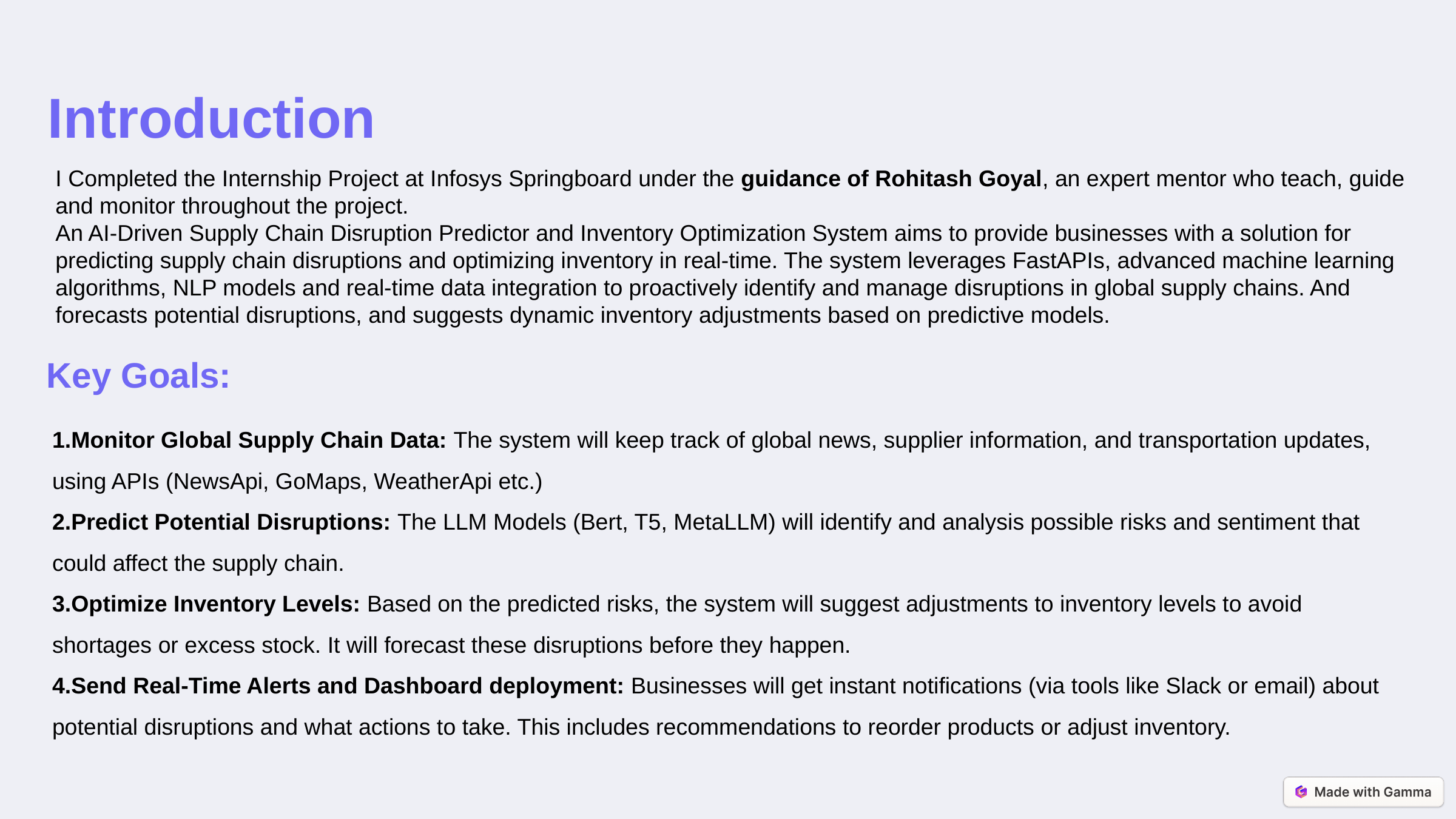

Introduction
I Completed the Internship Project at Infosys Springboard under the guidance of Rohitash Goyal, an expert mentor who teach, guide and monitor throughout the project.
An AI-Driven Supply Chain Disruption Predictor and Inventory Optimization System aims to provide businesses with a solution for predicting supply chain disruptions and optimizing inventory in real-time. The system leverages FastAPIs, advanced machine learning algorithms, NLP models and real-time data integration to proactively identify and manage disruptions in global supply chains. And  forecasts potential disruptions, and suggests dynamic inventory adjustments based on predictive models.
Key Goals:
Monitor Global Supply Chain Data: The system will keep track of global news, supplier information, and transportation updates, using APIs (NewsApi, GoMaps, WeatherApi etc.)
Predict Potential Disruptions: The LLM Models (Bert, T5, MetaLLM) will identify and analysis possible risks and sentiment that could affect the supply chain.
Optimize Inventory Levels: Based on the predicted risks, the system will suggest adjustments to inventory levels to avoid shortages or excess stock. It will forecast these disruptions before they happen.
Send Real-Time Alerts and Dashboard deployment: Businesses will get instant notifications (via tools like Slack or email) about potential disruptions and what actions to take. This includes recommendations to reorder products or adjust inventory.